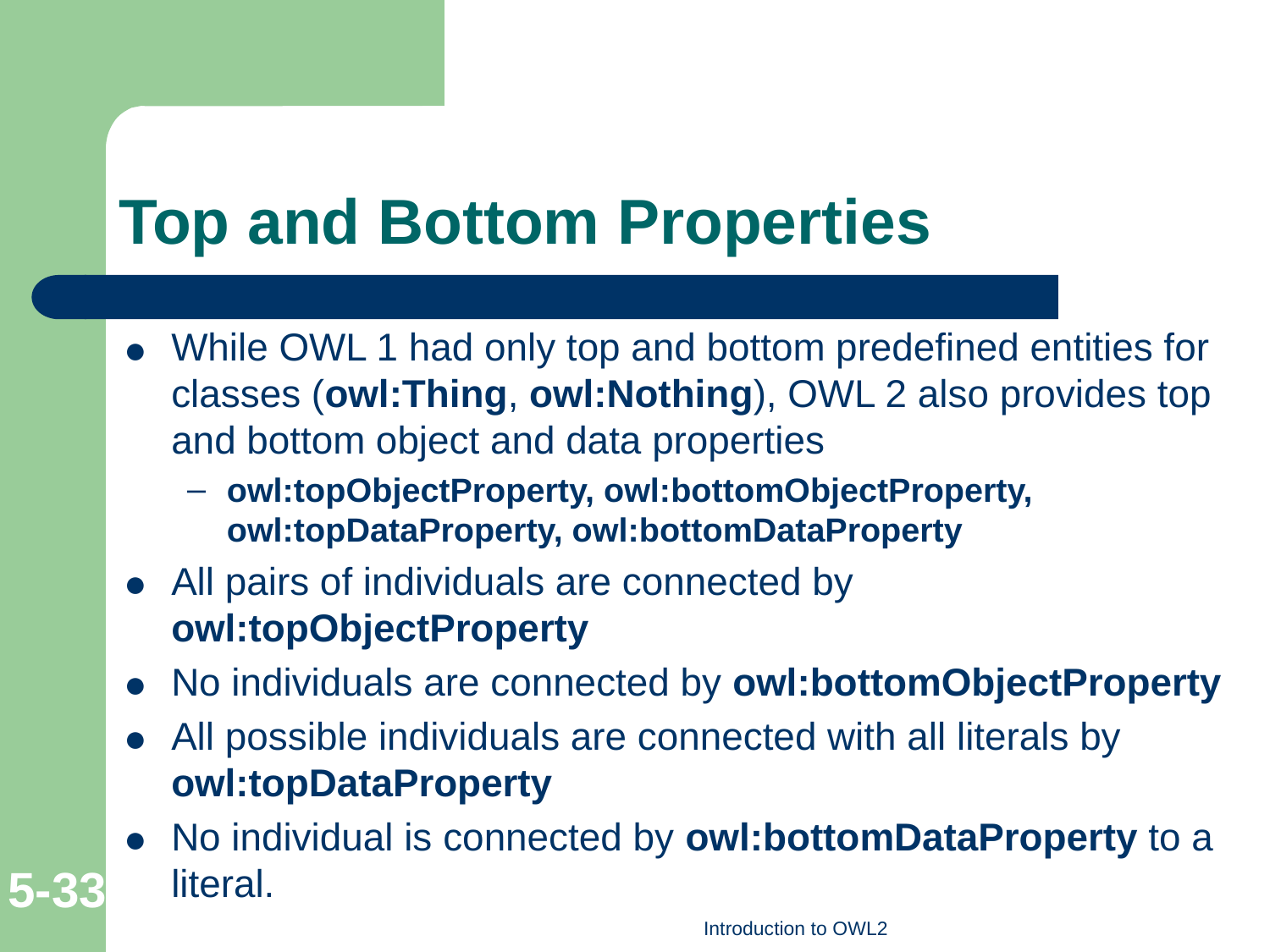

# Top and Bottom Properties
While OWL 1 had only top and bottom predefined entities for classes (owl:Thing, owl:Nothing), OWL 2 also provides top and bottom object and data properties
owl:topObjectProperty, owl:bottomObjectProperty, owl:topDataProperty, owl:bottomDataProperty
All pairs of individuals are connected by owl:topObjectProperty
No individuals are connected by owl:bottomObjectProperty
All possible individuals are connected with all literals by owl:topDataProperty
No individual is connected by owl:bottomDataProperty to a literal.
5-33
Introduction to OWL2